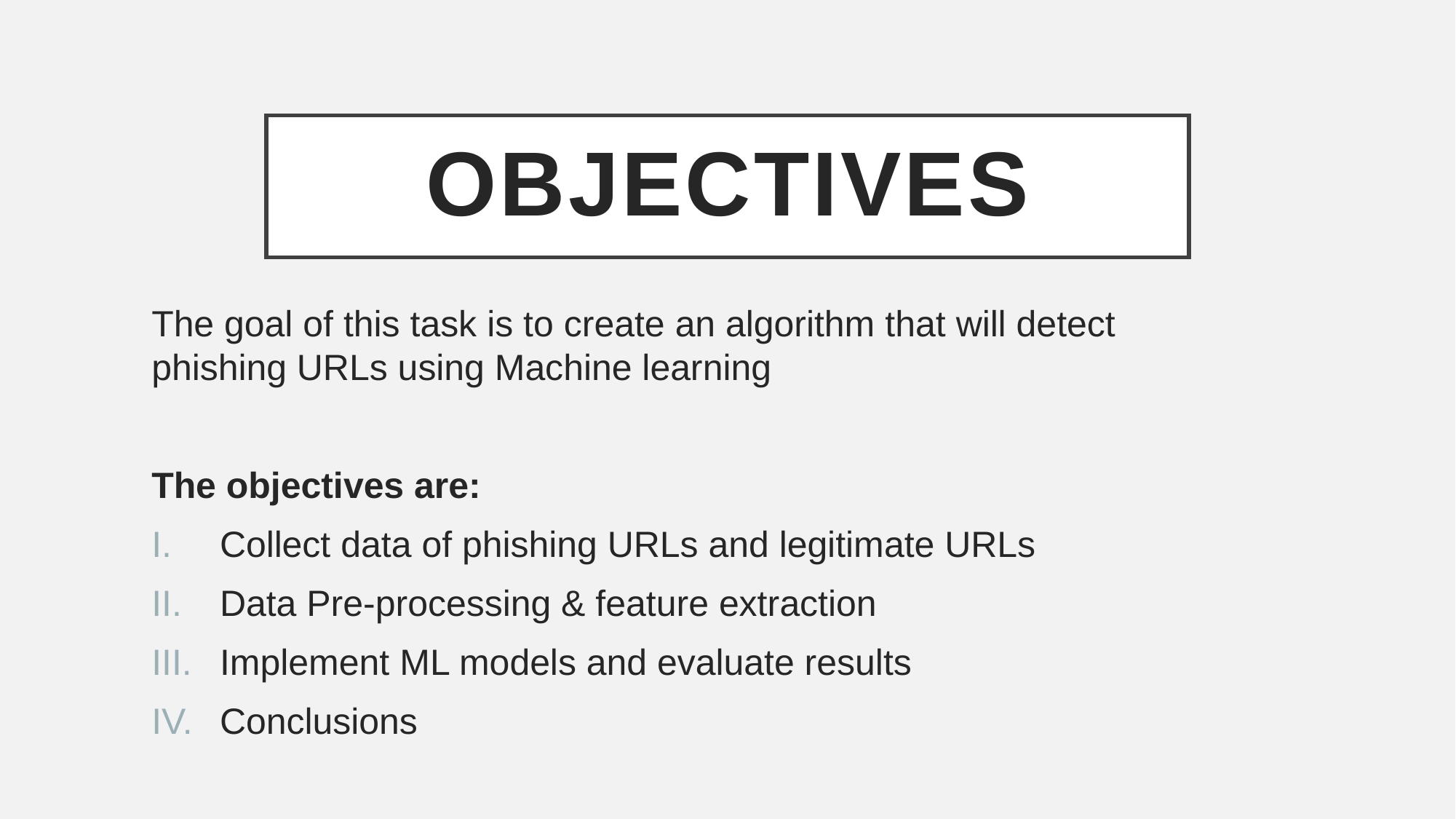

# Objectives
The goal of this task is to create an algorithm that will detect phishing URLs using Machine learning

The objectives are:
Collect data of phishing URLs and legitimate URLs
Data Pre-processing & feature extraction
Implement ML models and evaluate results
Conclusions